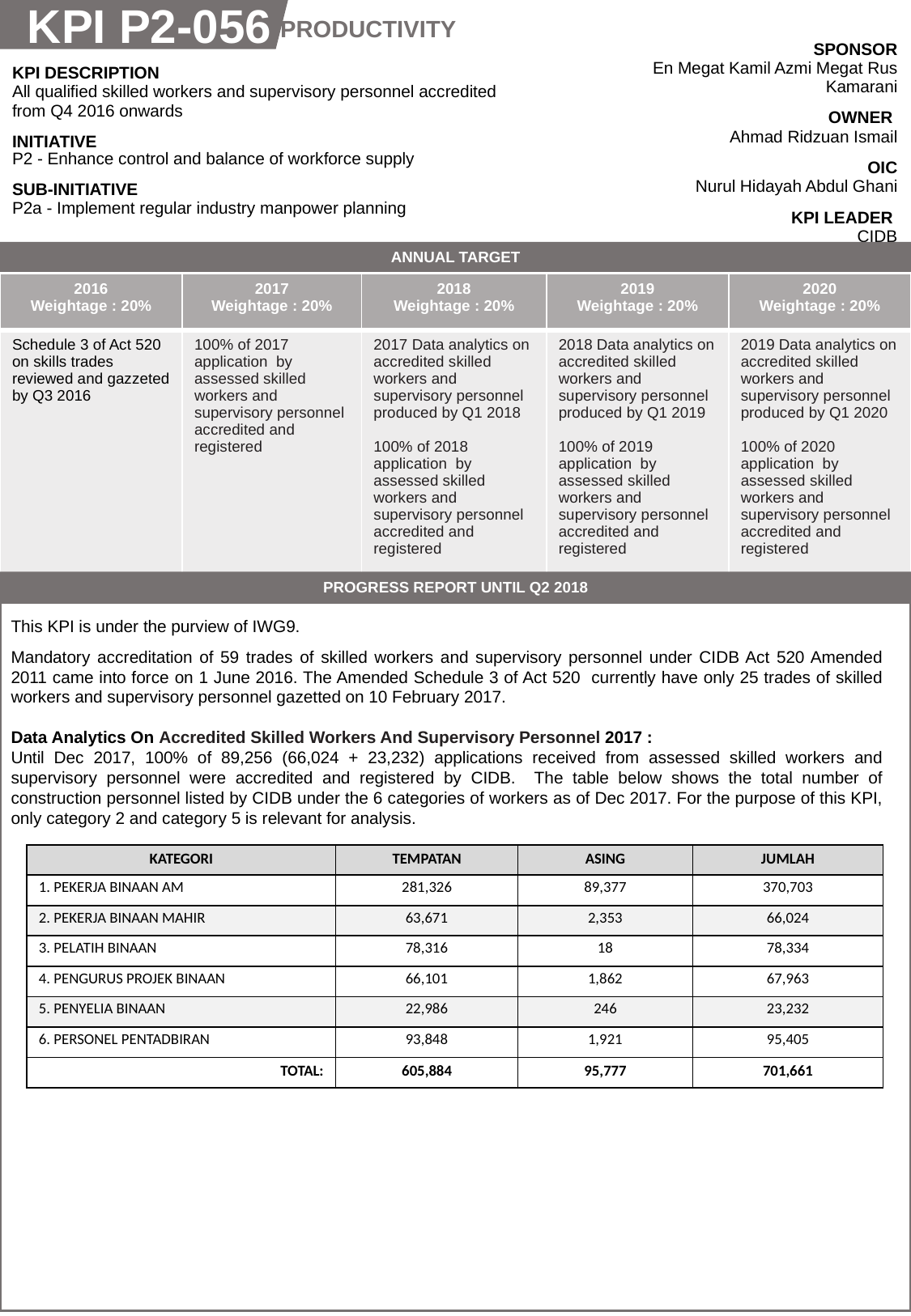

KPI P2-056
PRODUCTIVITY
| SPONSOR En Megat Kamil Azmi Megat Rus Kamarani |
| --- |
| OWNER Ahmad Ridzuan Ismail |
| OIC Nurul Hidayah Abdul Ghani |
| KPI LEADER CIDB |
| KPI DESCRIPTION All qualified skilled workers and supervisory personnel accredited from Q4 2016 onwards |
| --- |
| INITIATIVE P2 - Enhance control and balance of workforce supply |
| SUB-INITIATIVE P2a - Implement regular industry manpower planning |
ANNUAL TARGET
| 2016 Weightage : 20% | 2017 Weightage : 20% | 2018 Weightage : 20% | 2019 Weightage : 20% | 2020 Weightage : 20% |
| --- | --- | --- | --- | --- |
| Schedule 3 of Act 520 on skills trades reviewed and gazzeted by Q3 2016 | 100% of 2017 application by assessed skilled workers and supervisory personnel accredited and registered | 2017 Data analytics on accredited skilled workers and supervisory personnel produced by Q1 2018 100% of 2018 application by assessed skilled workers and supervisory personnel accredited and registered | 2018 Data analytics on accredited skilled workers and supervisory personnel produced by Q1 2019 100% of 2019 application by assessed skilled workers and supervisory personnel accredited and registered | 2019 Data analytics on accredited skilled workers and supervisory personnel produced by Q1 2020 100% of 2020 application by assessed skilled workers and supervisory personnel accredited and registered |
PROGRESS REPORT UNTIL Q2 2018

This KPI is under the purview of IWG9.

Mandatory accreditation of 59 trades of skilled workers and supervisory personnel under CIDB Act 520 Amended 2011 came into force on 1 June 2016. The Amended Schedule 3 of Act 520  currently have only 25 trades of skilled workers and supervisory personnel gazetted on 10 February 2017.

Data Analytics On Accredited Skilled Workers And Supervisory Personnel 2017 :
Until Dec 2017, 100% of 89,256 (66,024 + 23,232) applications received from assessed skilled workers and supervisory personnel were accredited and registered by CIDB.  The table below shows the total number of construction personnel listed by CIDB under the 6 categories of workers as of Dec 2017. For the purpose of this KPI, only category 2 and category 5 is relevant for analysis.

| KATEGORI | TEMPATAN | ASING | JUMLAH |
| --- | --- | --- | --- |
| 1. PEKERJA BINAAN AM | 281,326 | 89,377 | 370,703 |
| 2. PEKERJA BINAAN MAHIR | 63,671 | 2,353 | 66,024 |
| 3. PELATIH BINAAN | 78,316 | 18 | 78,334 |
| 4. PENGURUS PROJEK BINAAN | 66,101 | 1,862 | 67,963 |
| 5. PENYELIA BINAAN | 22,986 | 246 | 23,232 |
| 6. PERSONEL PENTADBIRAN | 93,848 | 1,921 | 95,405 |
| TOTAL: | 605,884 | 95,777 | 701,661 |